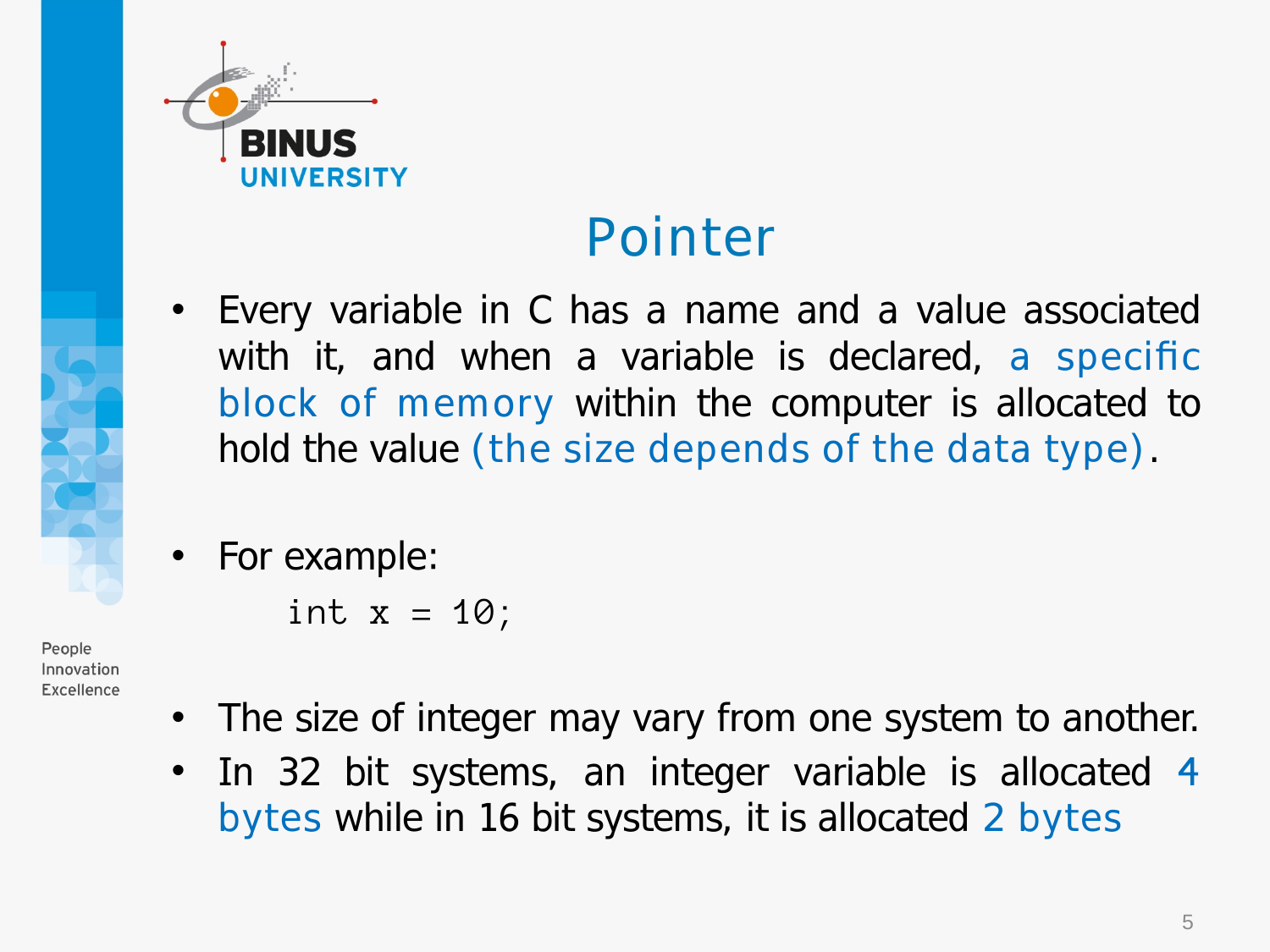

# Pointer
Every variable in C has a name and a value associated with it, and when a variable is declared, a specific block of memory within the computer is allocated to hold the value (the size depends of the data type).

For example:
	int x = 10;

The size of integer may vary from one system to another.
In 32 bit systems, an integer variable is allocated 4 bytes while in 16 bit systems, it is allocated 2 bytes

5